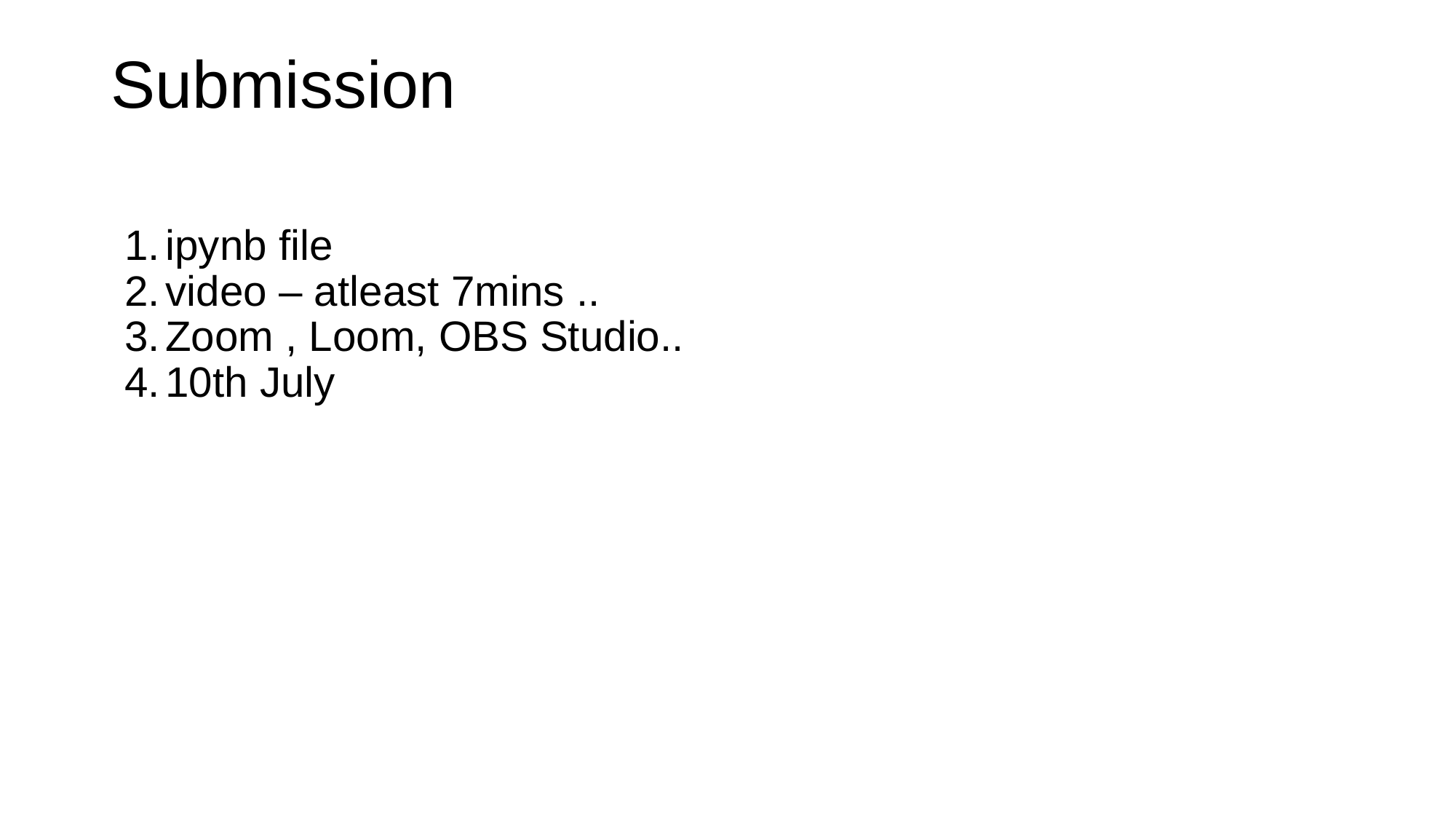

# Submission

ipynb file
video – atleast 7mins ..
Zoom , Loom, OBS Studio..
10th July